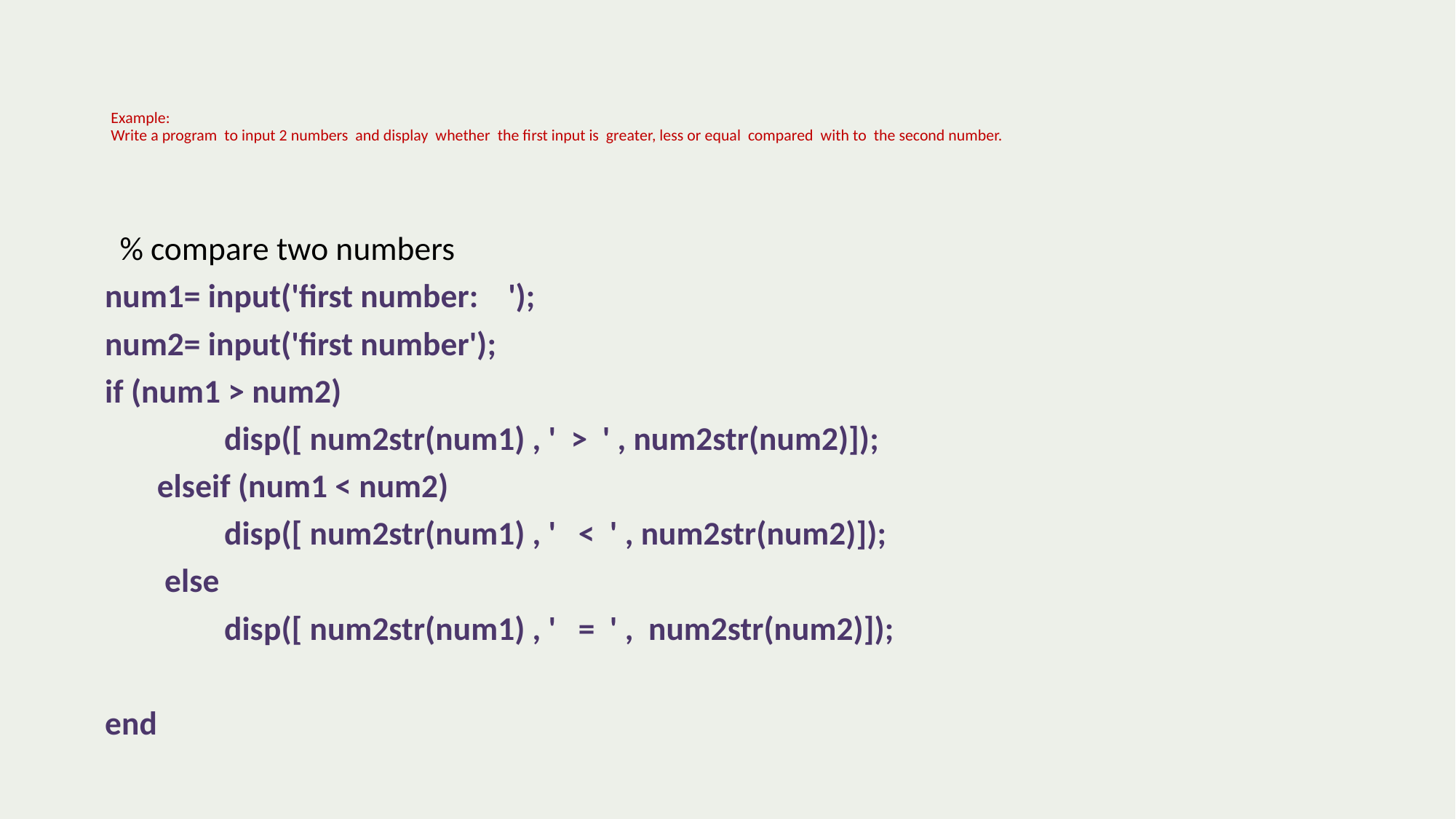

# Example: Write a program  to input 2 numbers  and display  whether  the first input is  greater, less or equal  compared  with to  the second number.
  % compare two numbers
num1= input('first number:    ');
num2= input('first number');
if (num1 > num2)
                disp([ num2str(num1) , '  >  ' , num2str(num2)]);
       elseif (num1 < num2)
                disp([ num2str(num1) , '   <  ' , num2str(num2)]);
        else
                disp([ num2str(num1) , '   =  ' ,  num2str(num2)]);

end